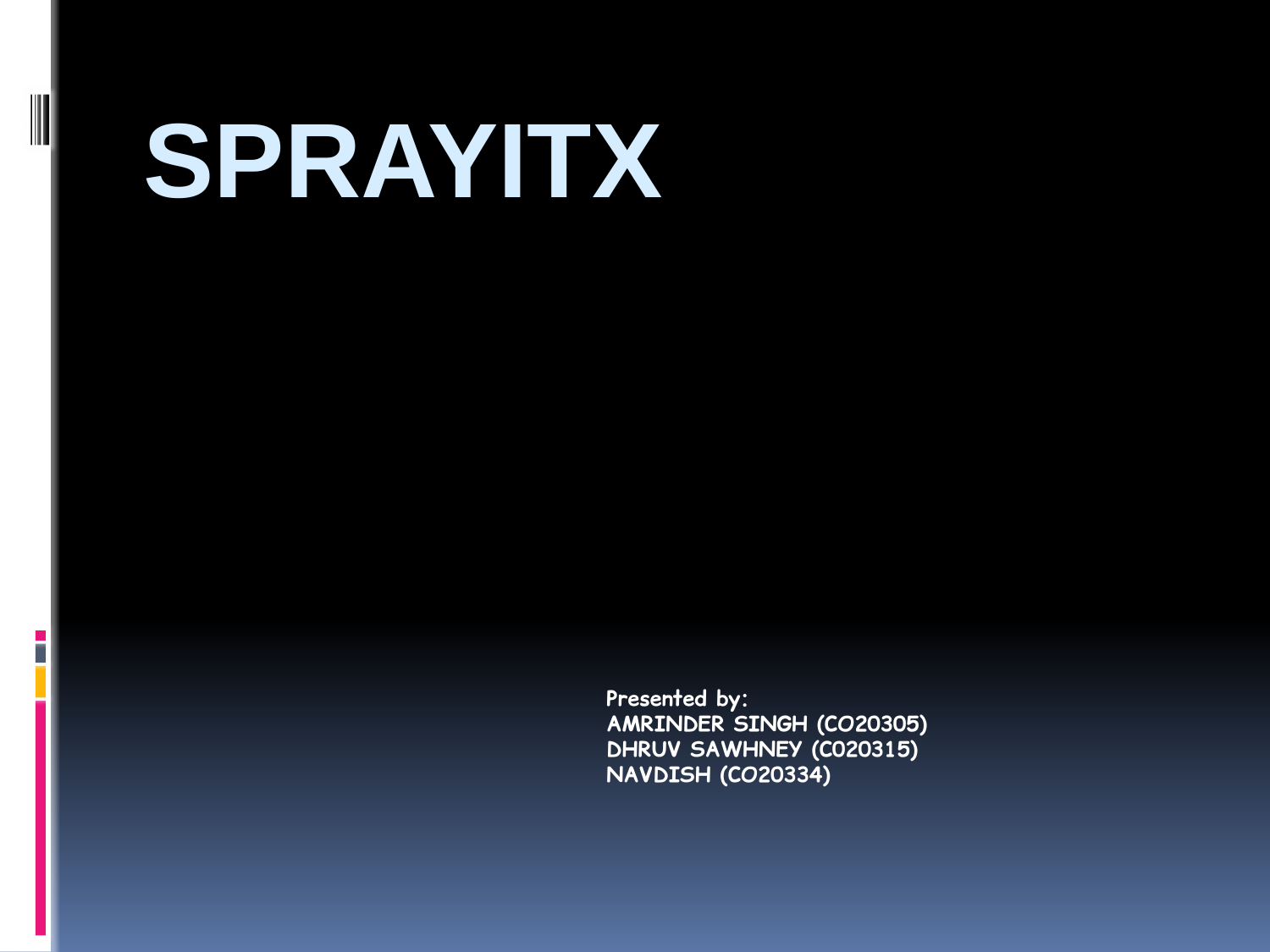

# Sprayitx
Presented by:
AMRINDER SINGH (CO20305)
DHRUV SAWHNEY (C020315)
NAVDISH (CO20334)